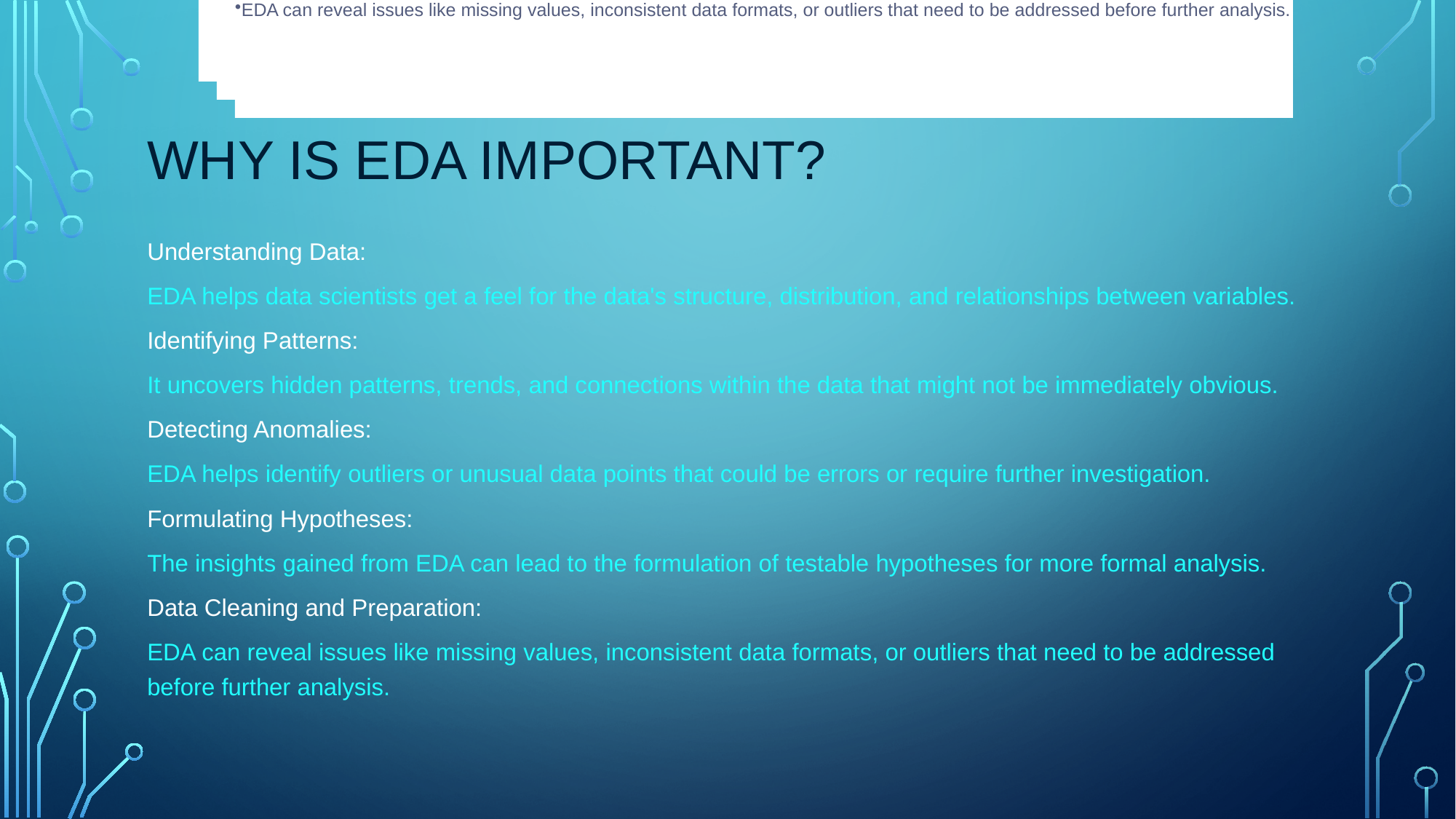

EDA can reveal issues like missing values, inconsistent data formats, or outliers that need to be addressed before further analysis.

EDA can reveal issues like missing values, inconsistent data formats, or outliers that need to be addressed before further analysis.

EDA can reveal issues like missing values, inconsistent data formats, or outliers that need to be addressed before further analysis.

# Why is EDA Important?
Understanding Data:
EDA helps data scientists get a feel for the data's structure, distribution, and relationships between variables.
Identifying Patterns:
It uncovers hidden patterns, trends, and connections within the data that might not be immediately obvious.
Detecting Anomalies:
EDA helps identify outliers or unusual data points that could be errors or require further investigation.
Formulating Hypotheses:
The insights gained from EDA can lead to the formulation of testable hypotheses for more formal analysis.
Data Cleaning and Preparation:
EDA can reveal issues like missing values, inconsistent data formats, or outliers that need to be addressed before further analysis.